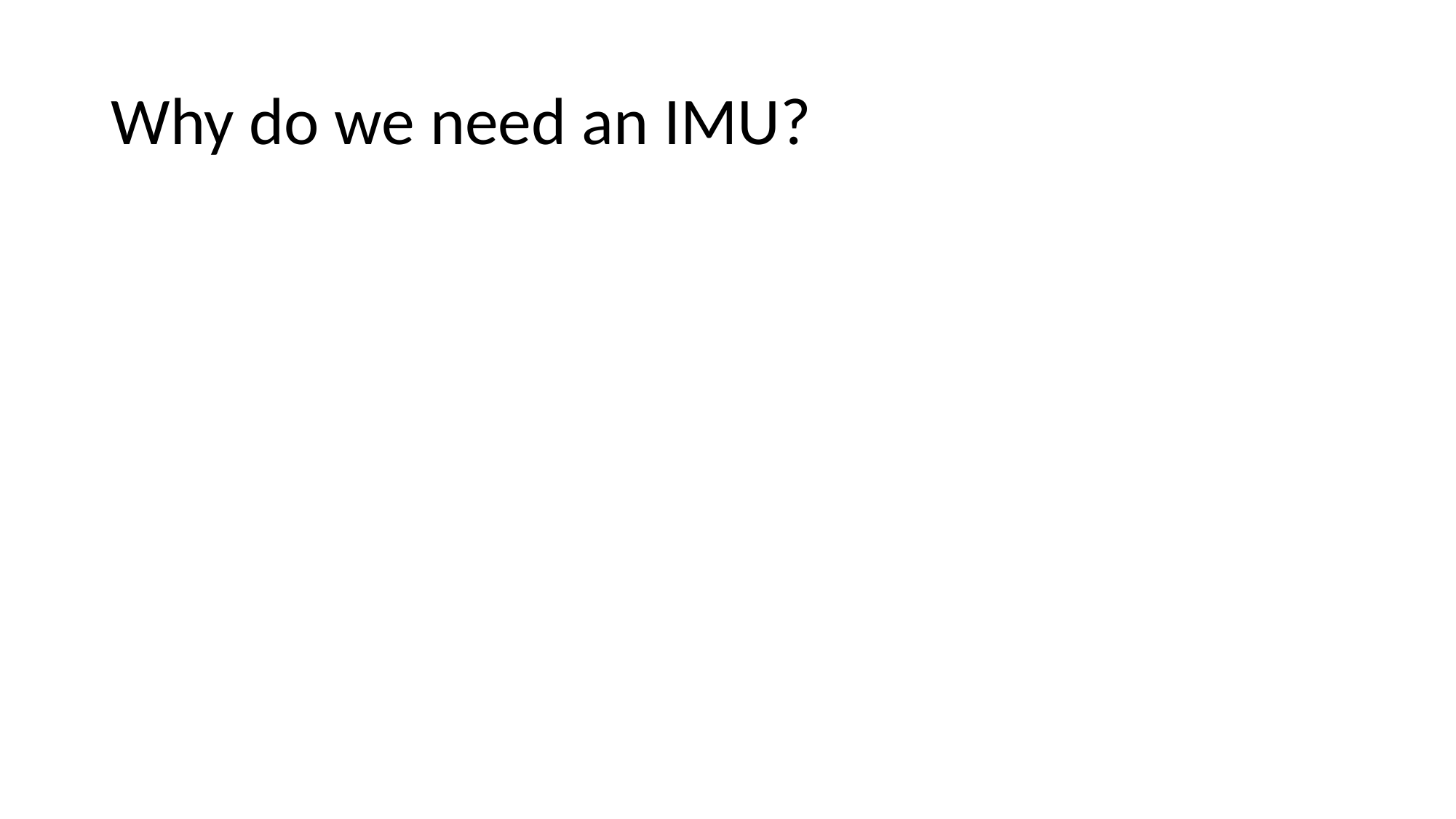

# Why do we need an IMU?